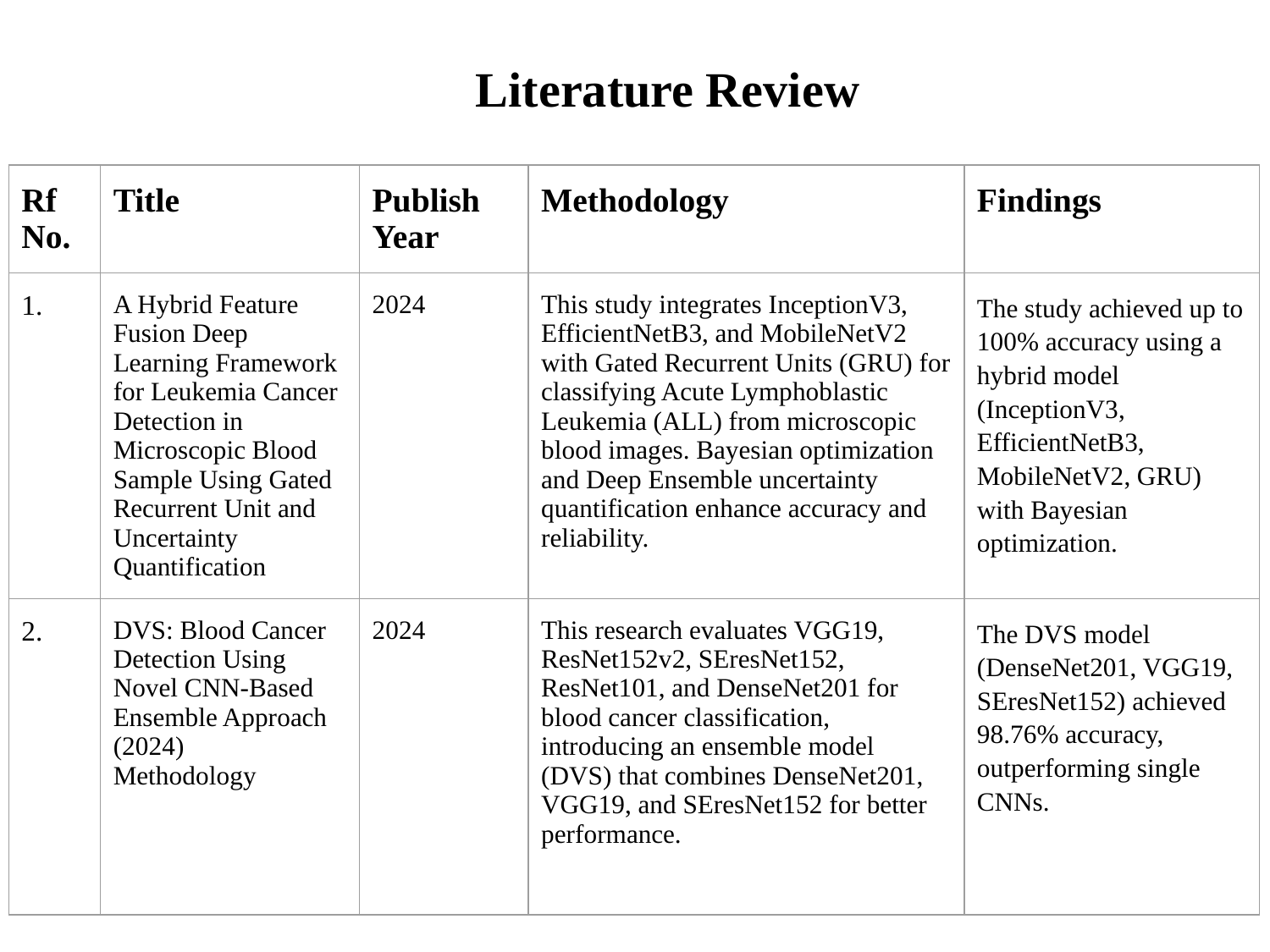

# Literature Review
| Rf No. | Title | Publish Year | Methodology | Findings |
| --- | --- | --- | --- | --- |
| 1. | A Hybrid Feature Fusion Deep Learning Framework for Leukemia Cancer Detection in Microscopic Blood Sample Using Gated Recurrent Unit and Uncertainty Quantification | 2024 | This study integrates InceptionV3, EfficientNetB3, and MobileNetV2 with Gated Recurrent Units (GRU) for classifying Acute Lymphoblastic Leukemia (ALL) from microscopic blood images. Bayesian optimization and Deep Ensemble uncertainty quantification enhance accuracy and reliability. | The study achieved up to 100% accuracy using a hybrid model (InceptionV3, EfficientNetB3, MobileNetV2, GRU) with Bayesian optimization. |
| 2. | DVS: Blood Cancer Detection Using Novel CNN-Based Ensemble Approach (2024) Methodology | 2024 | This research evaluates VGG19, ResNet152v2, SEresNet152, ResNet101, and DenseNet201 for blood cancer classification, introducing an ensemble model (DVS) that combines DenseNet201, VGG19, and SEresNet152 for better performance. | The DVS model (DenseNet201, VGG19, SEresNet152) achieved 98.76% accuracy, outperforming single CNNs. |